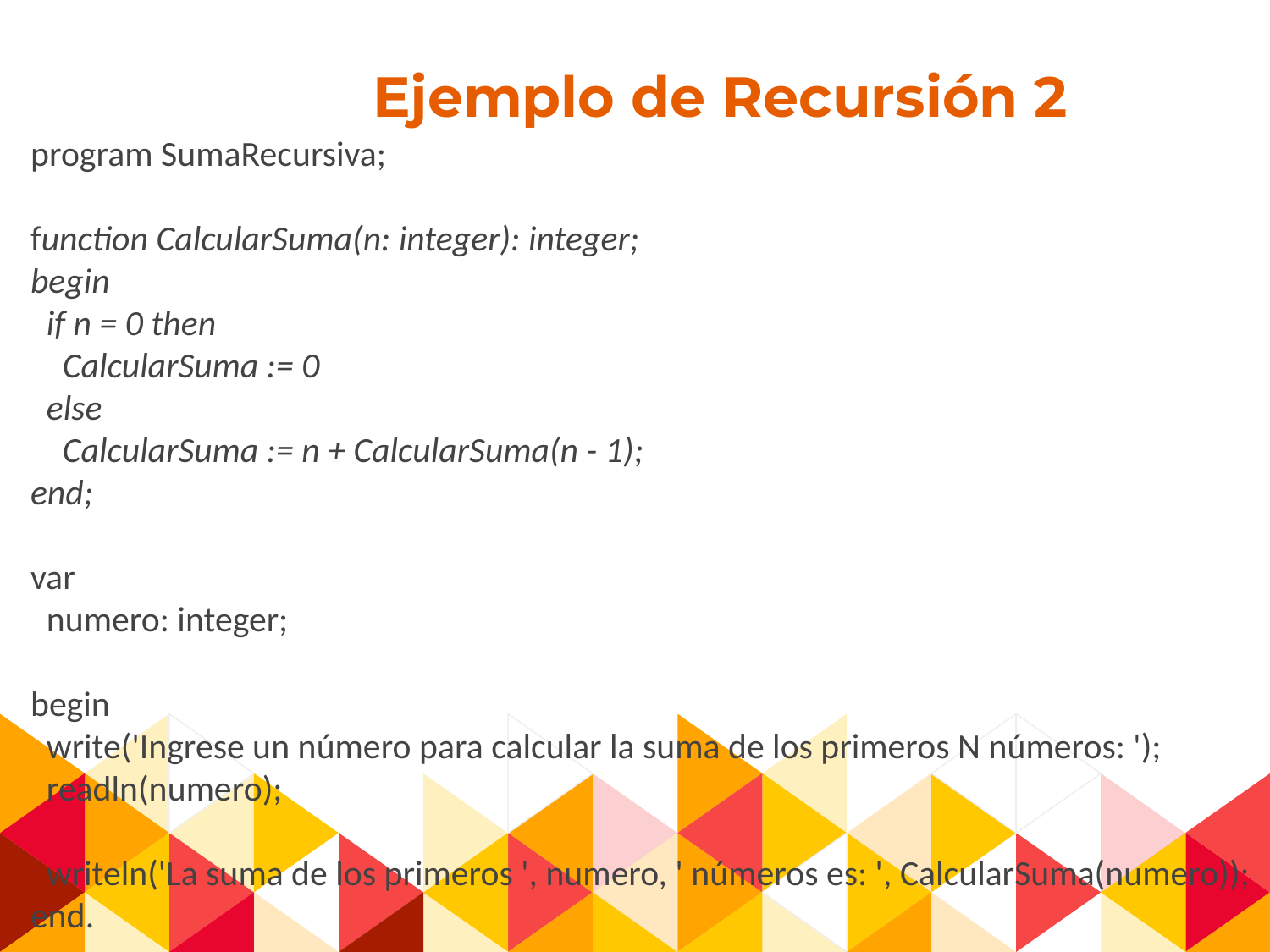

Ejemplo de Recursión 2
program SumaRecursiva;

function CalcularSuma(n: integer): integer;
begin
  if n = 0 then
    CalcularSuma := 0
  else
    CalcularSuma := n + CalcularSuma(n - 1);
end;

var
  numero: integer;

begin
  write('Ingrese un número para calcular la suma de los primeros N números: ');
  readln(numero);

  writeln('La suma de los primeros ', numero, ' números es: ', CalcularSuma(numero));
end.